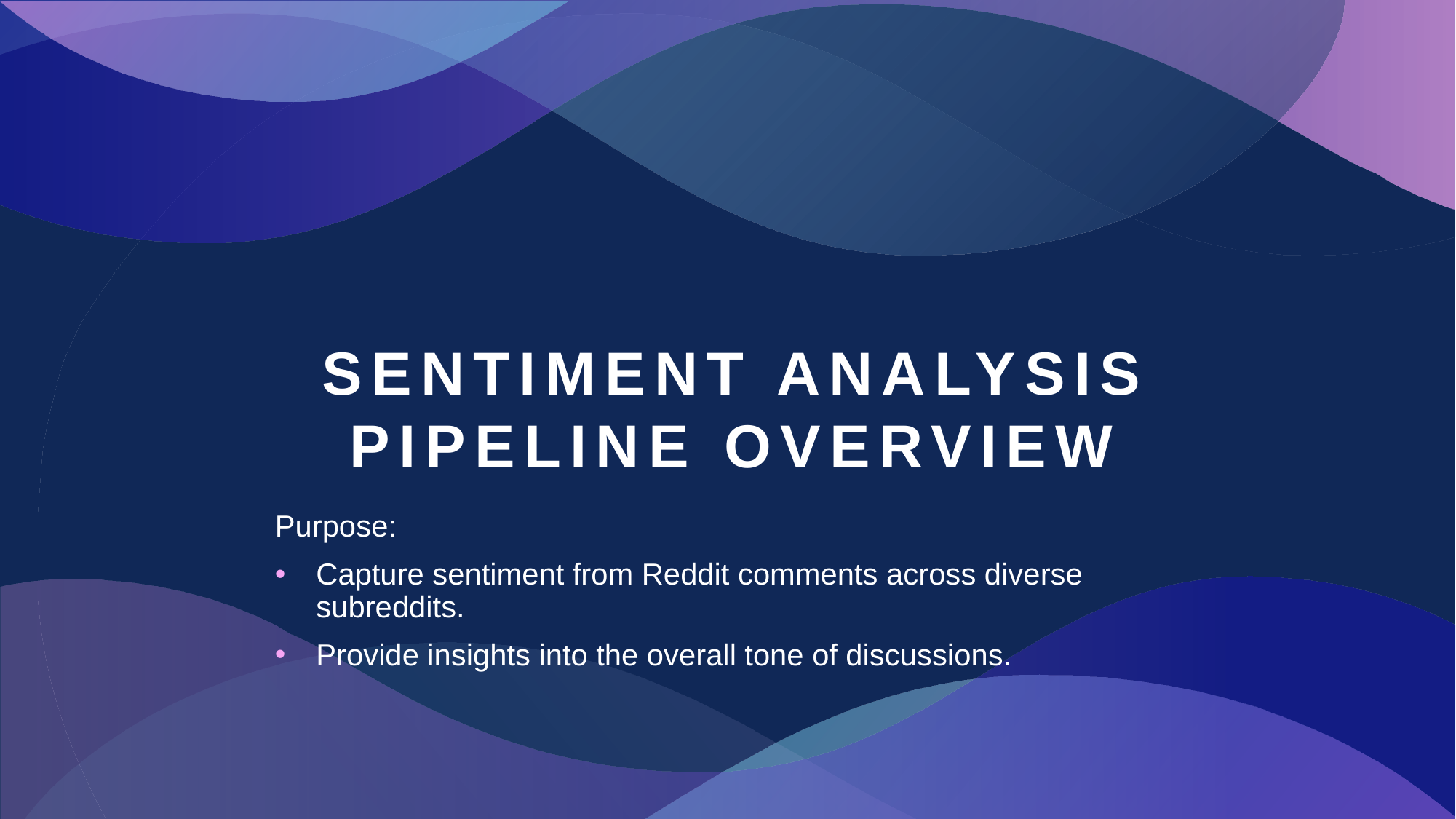

# Sentiment analysis pipeline overview
Purpose:
Capture sentiment from Reddit comments across diverse subreddits.
Provide insights into the overall tone of discussions.